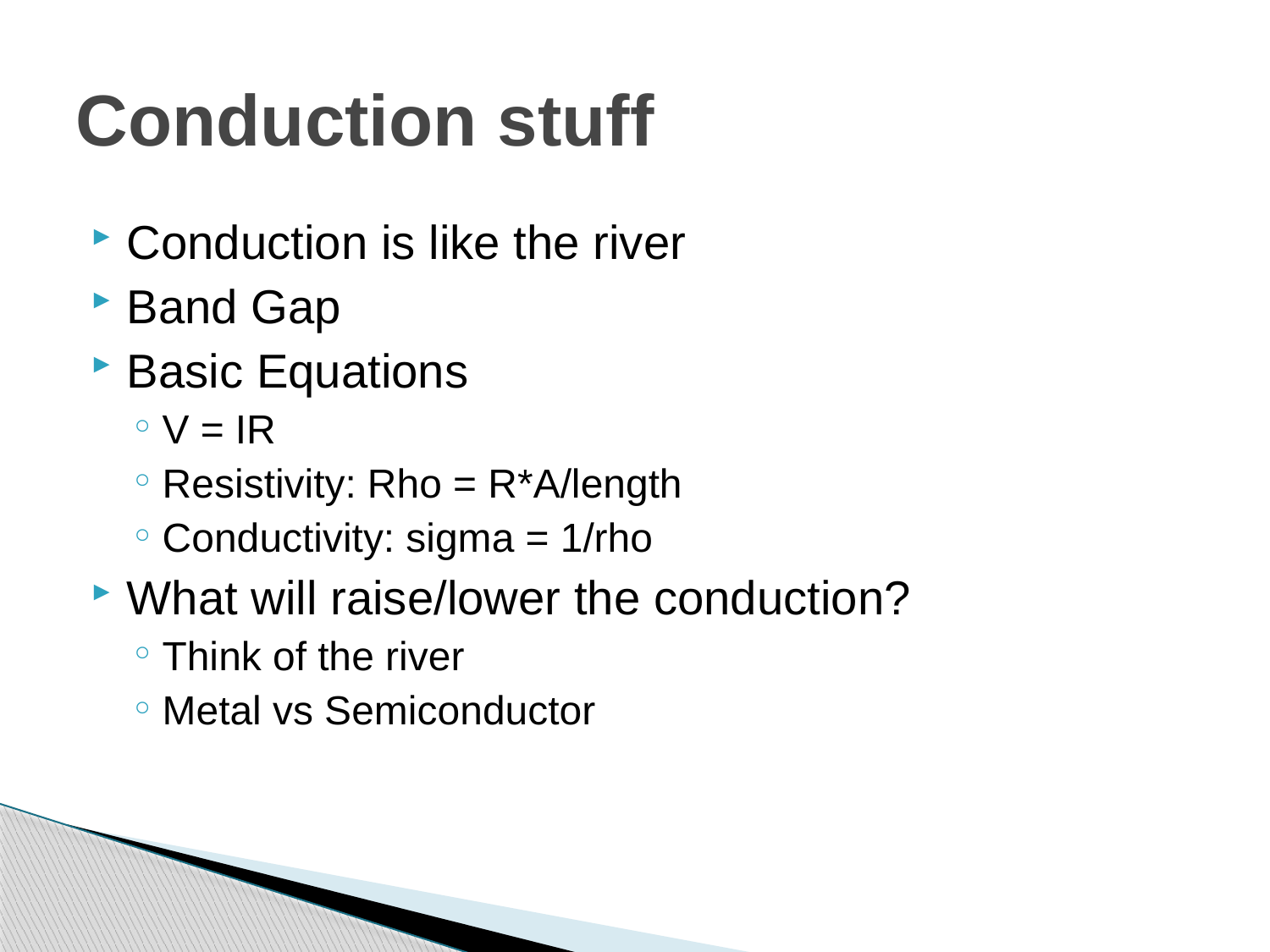

# Conduction stuff
Conduction is like the river
Band Gap
Basic Equations
V = IR
Resistivity: Rho = R*A/length
Conductivity: sigma = 1/rho
What will raise/lower the conduction?
Think of the river
Metal vs Semiconductor